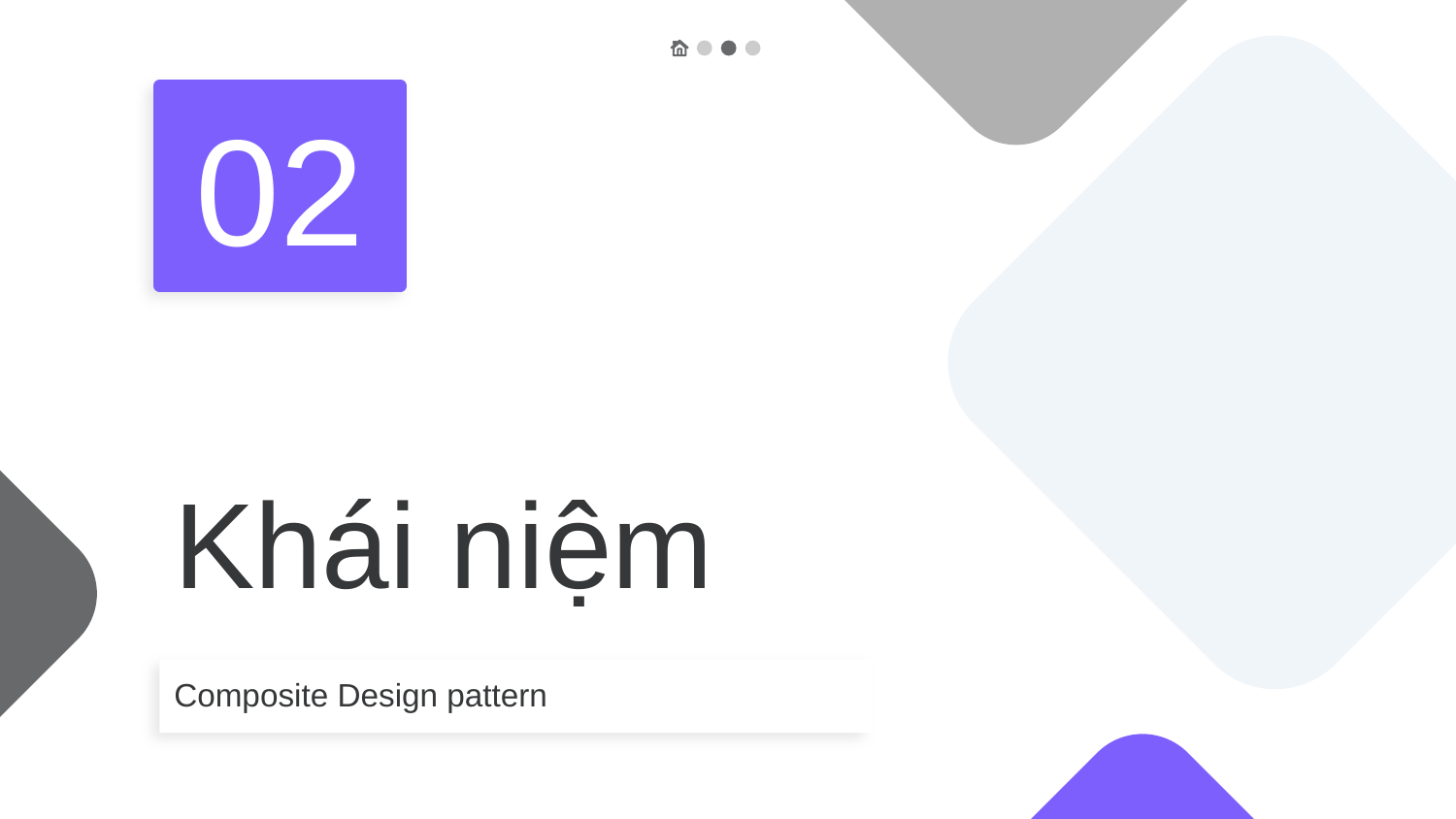

# 02

Khái niệm
Composite Design pattern